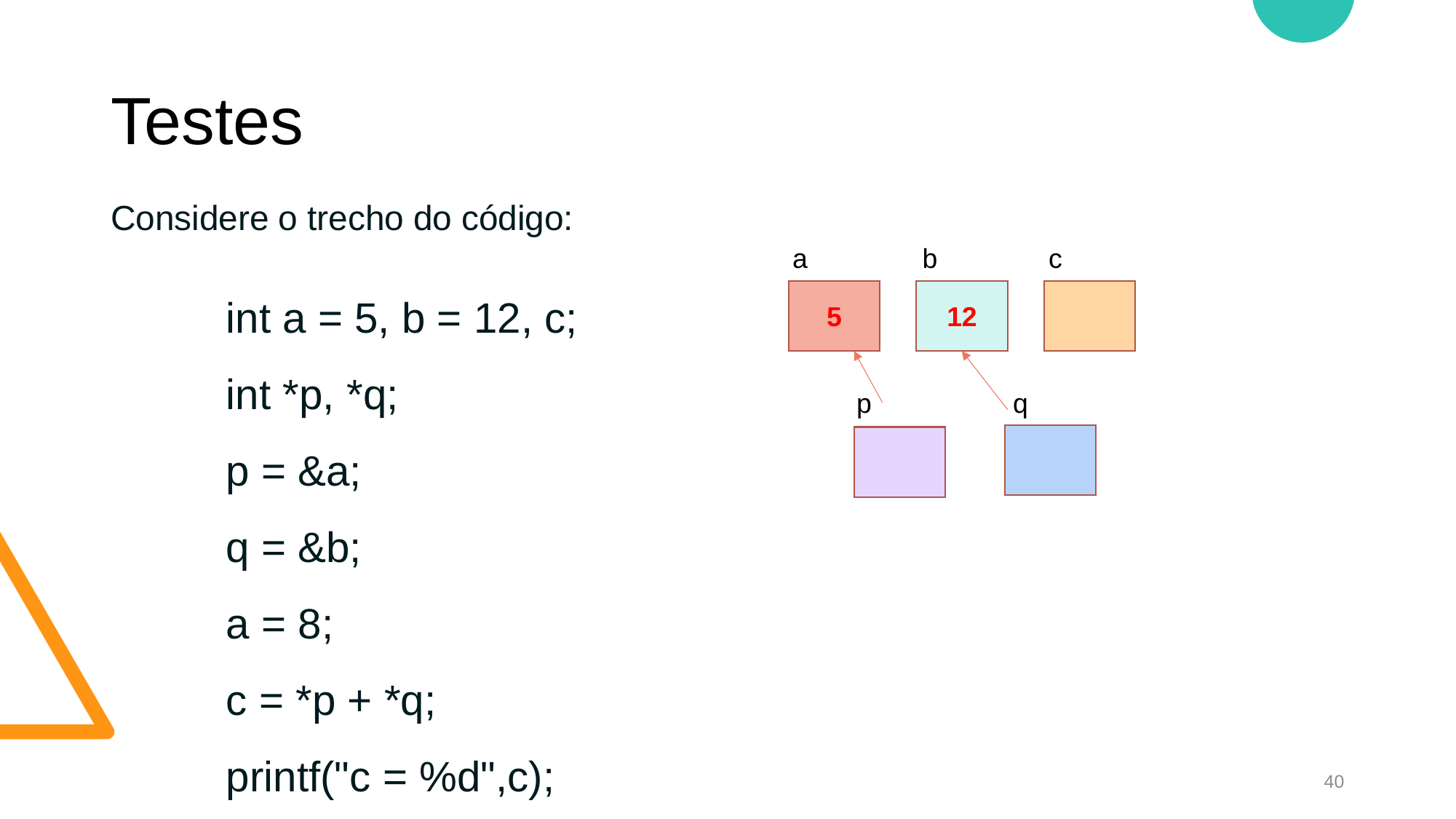

# Testes
Considere o trecho do código:
a
b
c
    int a = 5, b = 12, c;
    int *p, *q;
    p = &a;
    q = &b;
    a = 8;
    c = *p + *q;
    printf("c = %d",c);

5
12
p
q

40